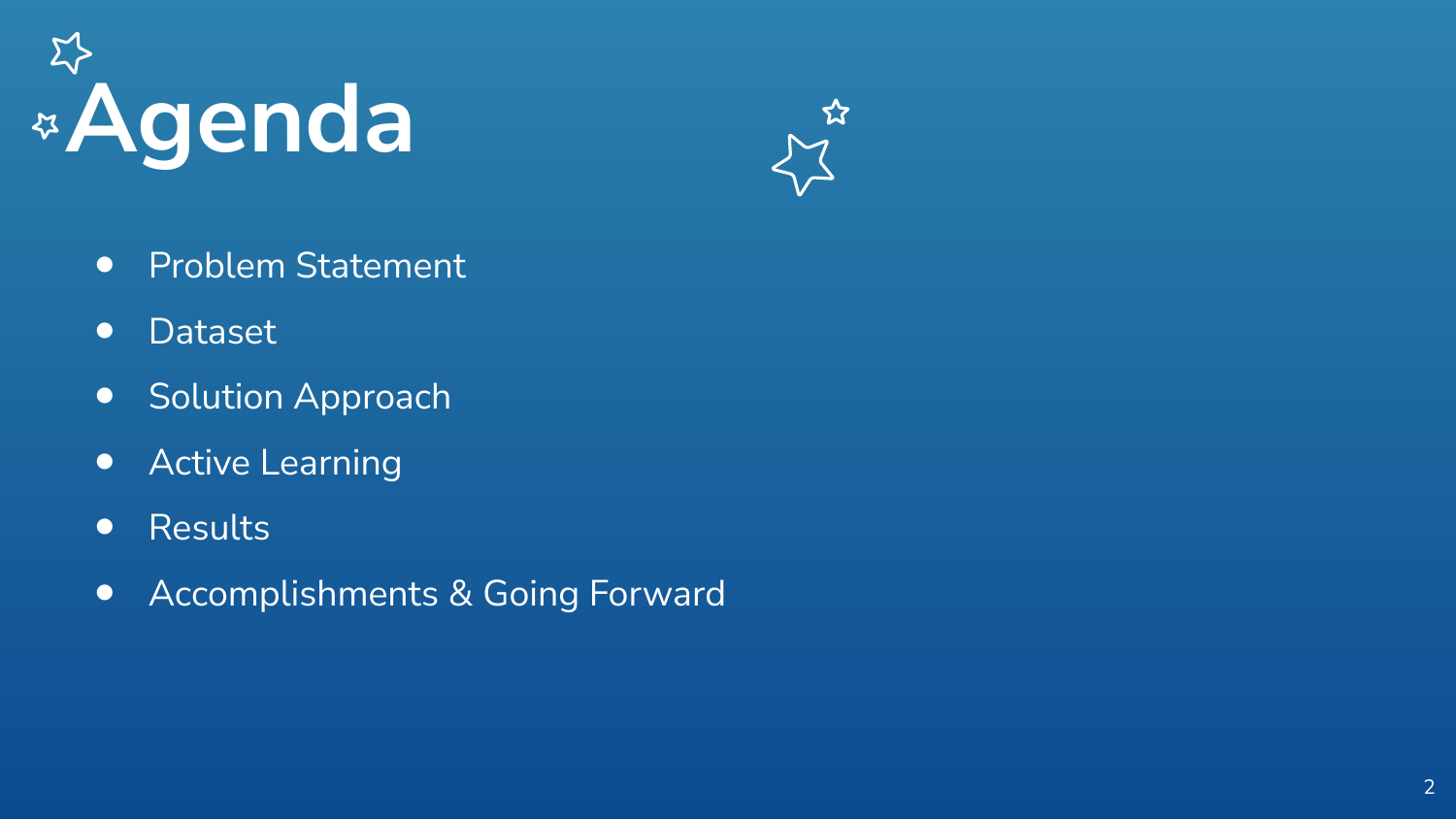

Agenda

Problem Statement
Dataset
Solution Approach
Active Learning
Results
Accomplishments & Going Forward

2